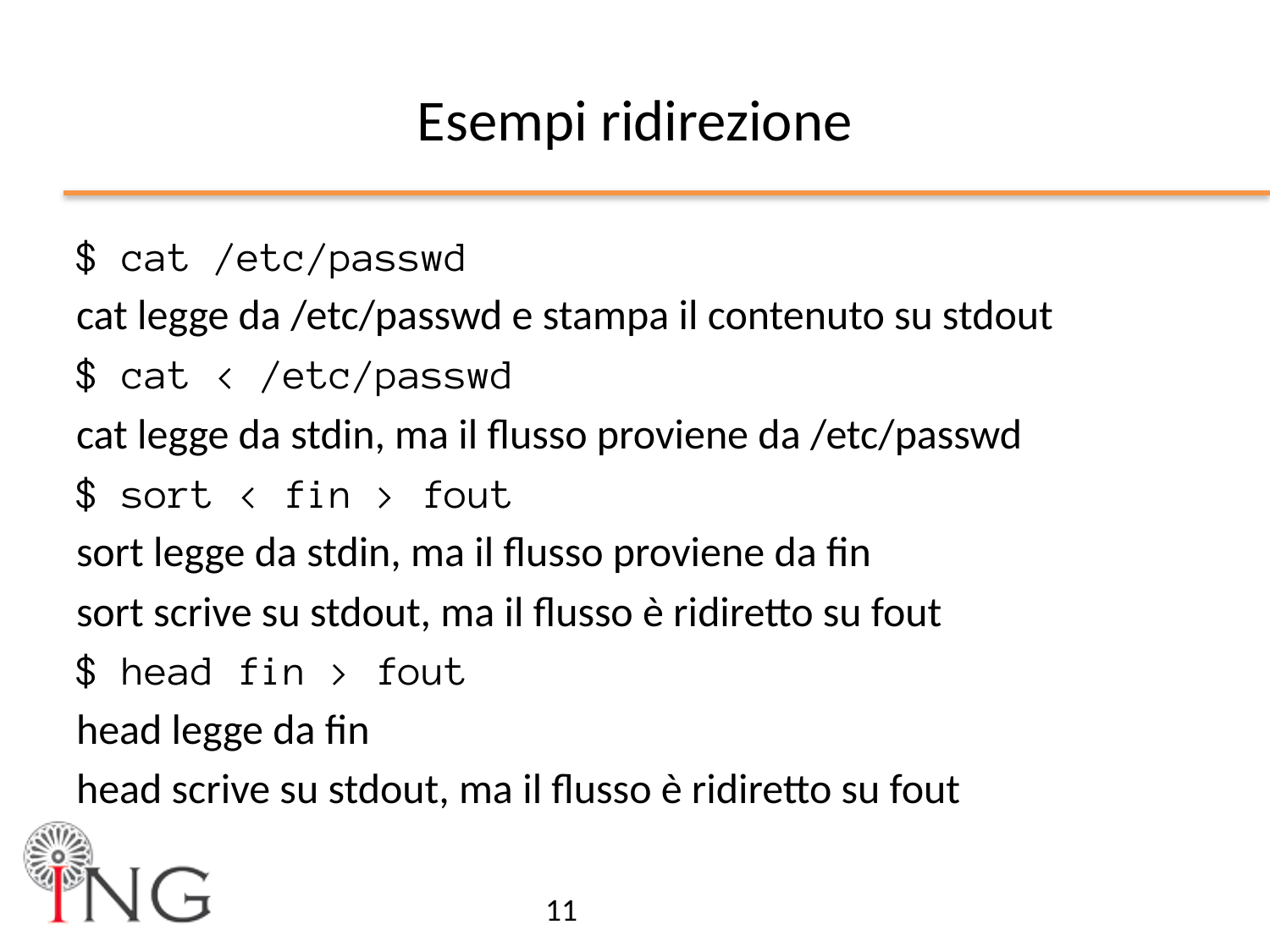

# Esempi ridirezione
$ cat /etc/passwd
cat legge da /etc/passwd e stampa il contenuto su stdout
$ cat < /etc/passwd
cat legge da stdin, ma il flusso proviene da /etc/passwd
$ sort < fin > fout
sort legge da stdin, ma il flusso proviene da fin
sort scrive su stdout, ma il flusso è ridiretto su fout
$ head fin > fout
head legge da fin
head scrive su stdout, ma il flusso è ridiretto su fout

11